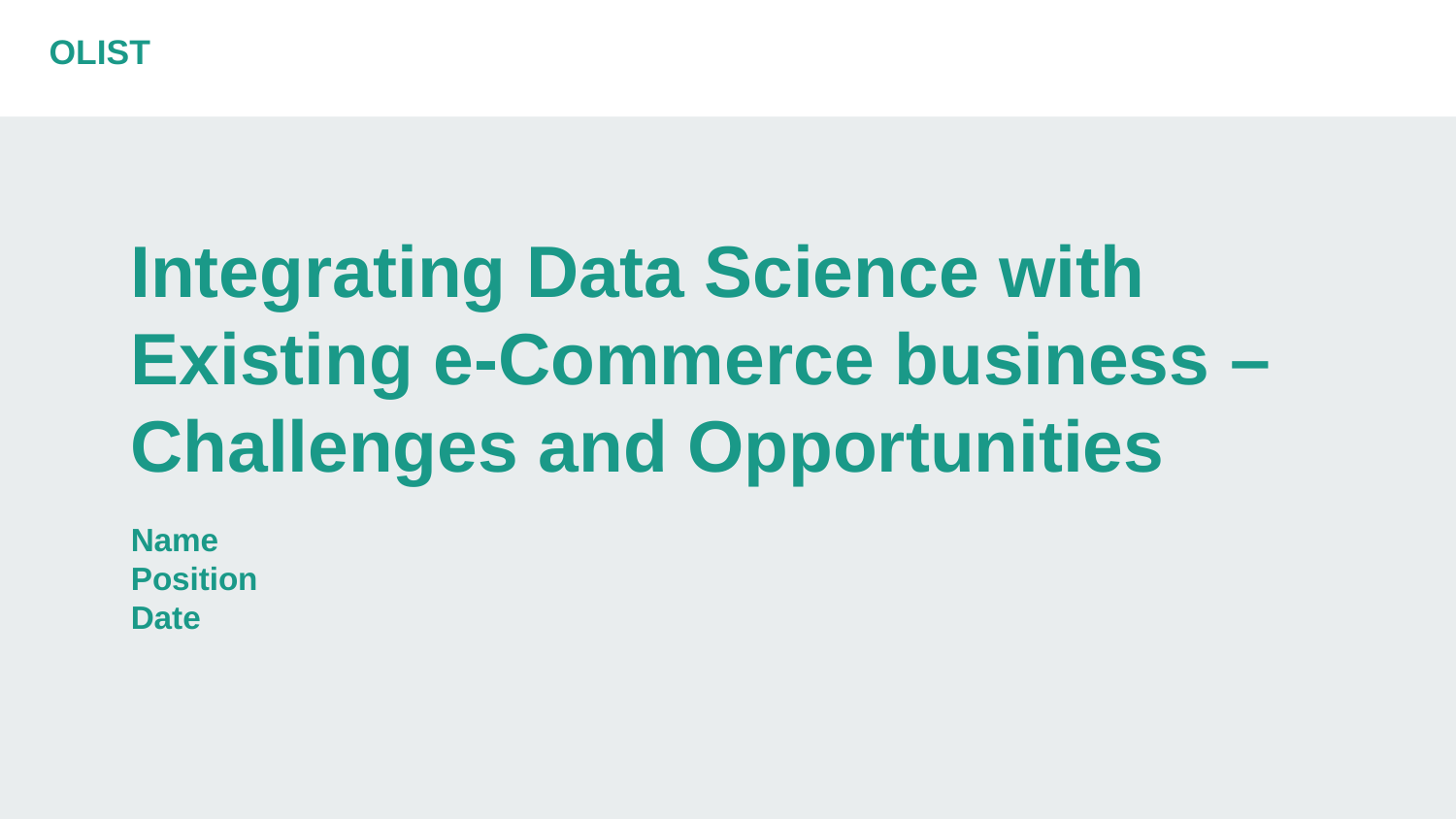

OLIST
# Integrating Data Science with Existing e-Commerce business – Challenges and Opportunities
Name
Position
Date